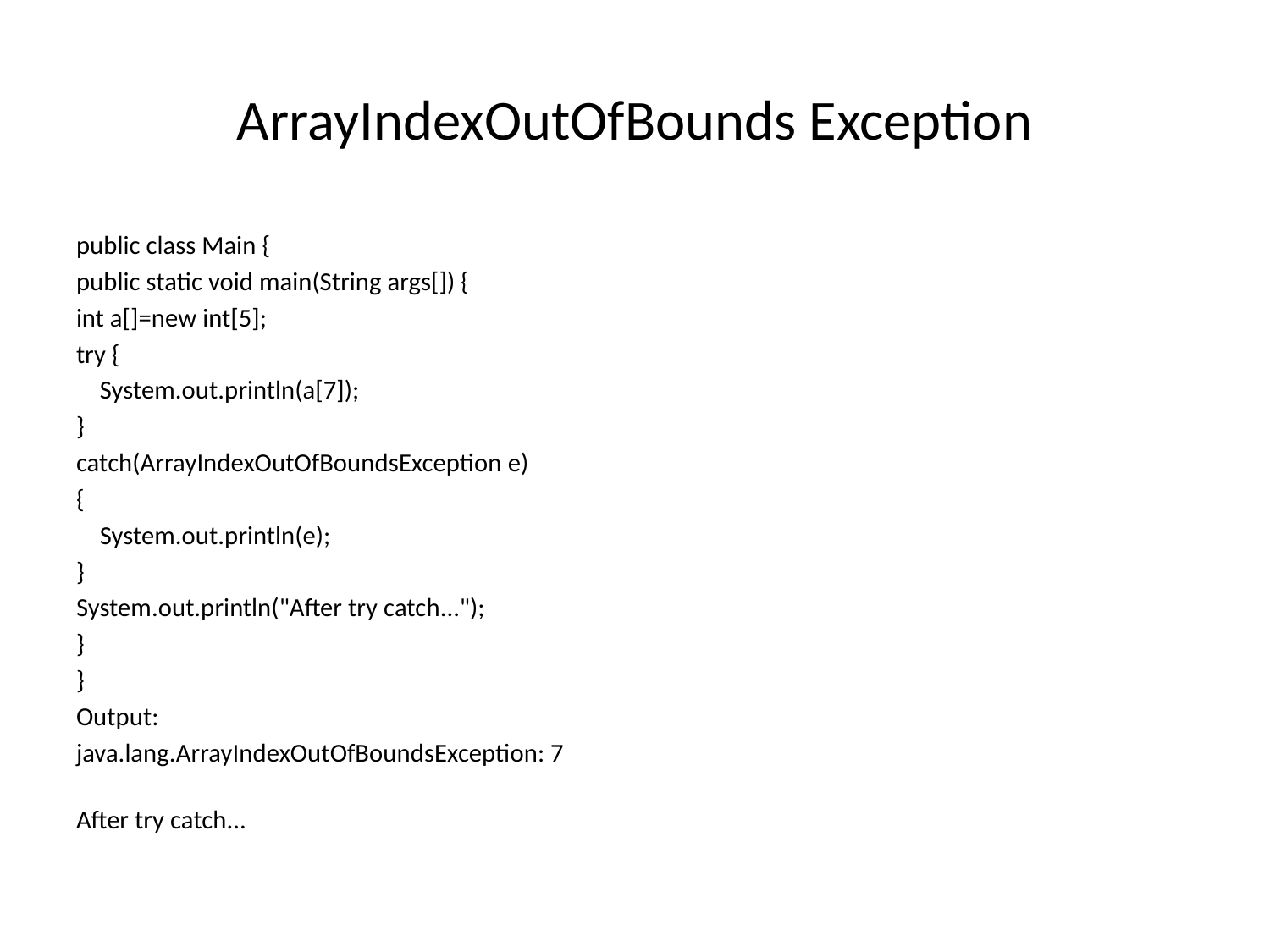

# ArrayIndexOutOfBounds Exception
public class Main {
public static void main(String args[]) {
int a[]=new int[5];
try {
    System.out.println(a[7]);
}
catch(ArrayIndexOutOfBoundsException e)
{
    System.out.println(e);
}
System.out.println("After try catch...");
}
}
Output:
java.lang.ArrayIndexOutOfBoundsException: 7
After try catch...